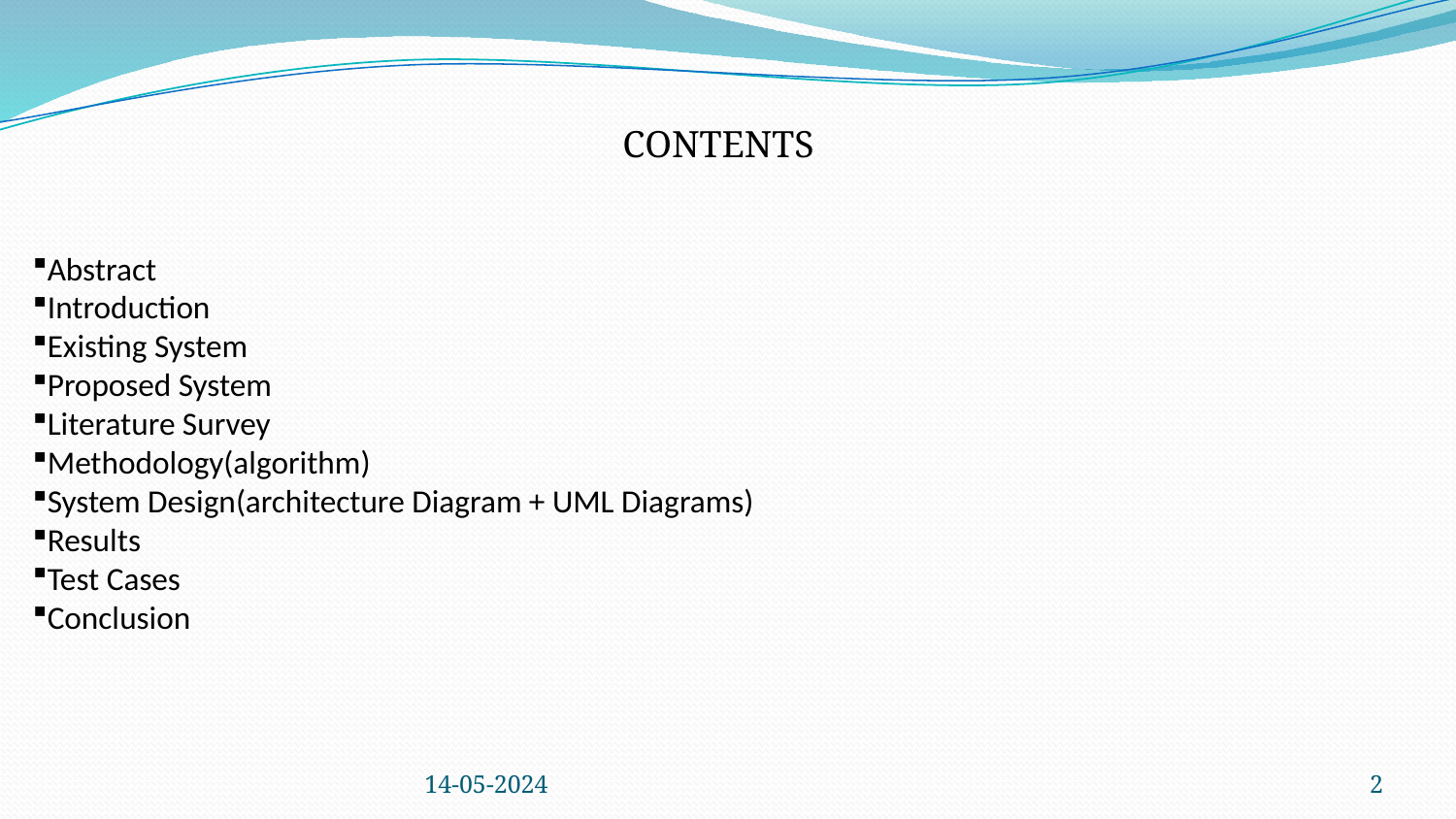

CONTENTS
Abstract
Introduction
Existing System
Proposed System
Literature Survey
Methodology(algorithm)
System Design(architecture Diagram + UML Diagrams)
Results
Test Cases
Conclusion

14-05-2024
2